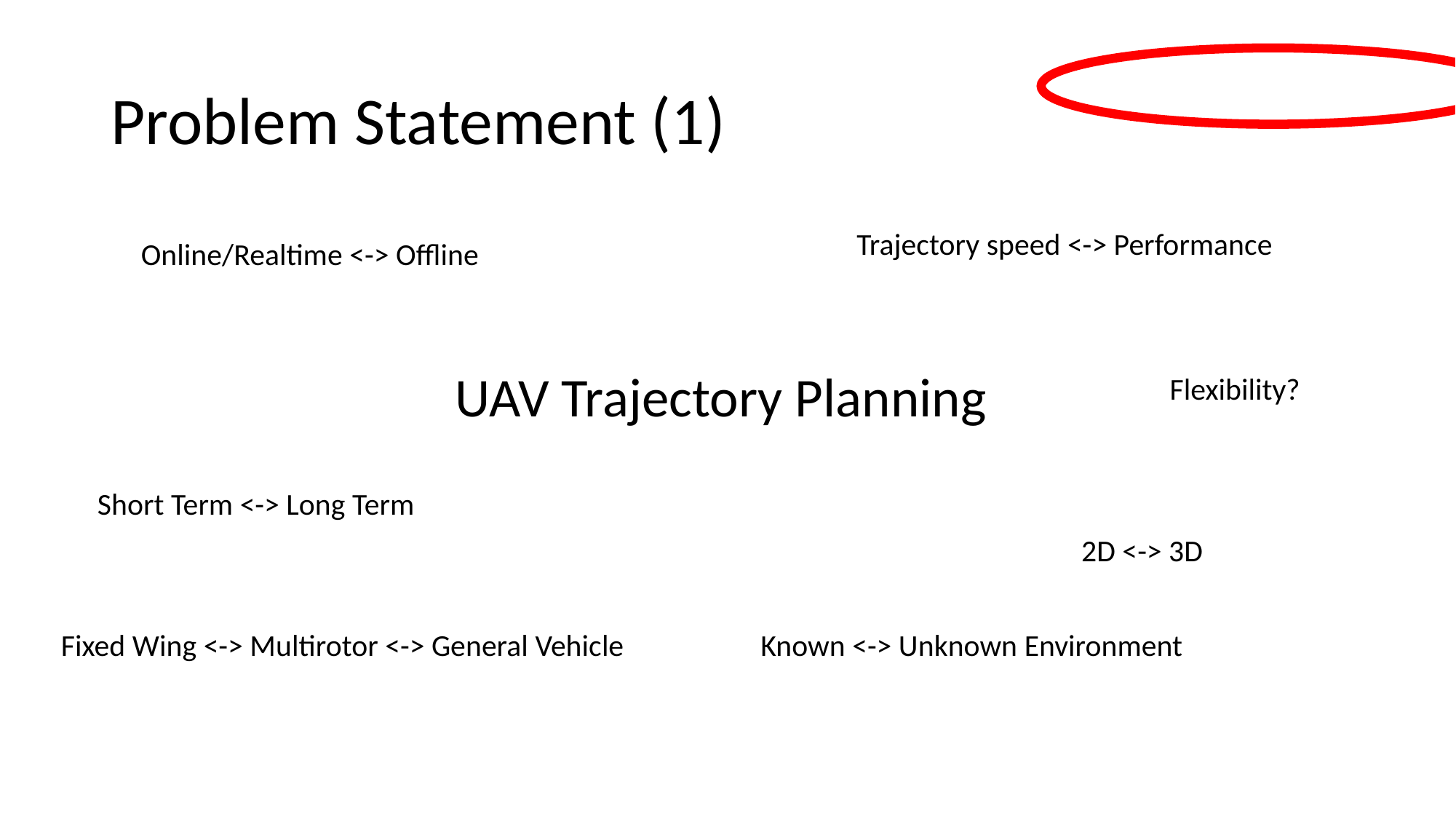

# Problem Statement (1)

Trajectory speed <-> Performance
Online/Realtime <-> Offline
UAV Trajectory Planning
Flexibility?
Short Term <-> Long Term
2D <-> 3D
Fixed Wing <-> Multirotor <-> General Vehicle
Known <-> Unknown Environment